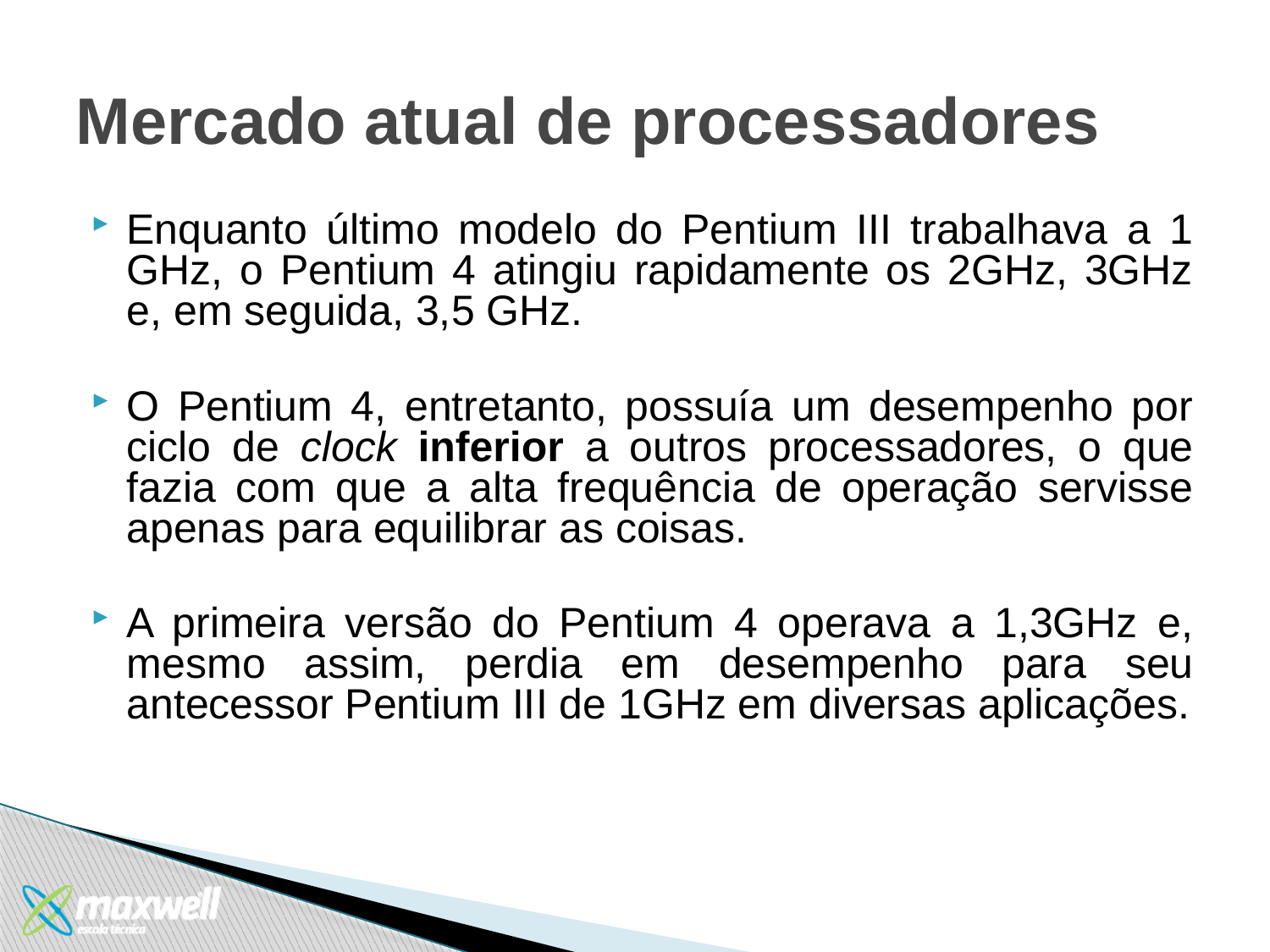

# Mercado atual de processadores
Enquanto último modelo do Pentium III trabalhava a 1 GHz, o Pentium 4 atingiu rapidamente os 2GHz, 3GHz e, em seguida, 3,5 GHz.

O Pentium 4, entretanto, possuía um desempenho por ciclo de clock inferior a outros processadores, o que fazia com que a alta frequência de operação servisse apenas para equilibrar as coisas.

A primeira versão do Pentium 4 operava a 1,3GHz e, mesmo assim, perdia em desempenho para seu antecessor Pentium III de 1GHz em diversas aplicações.